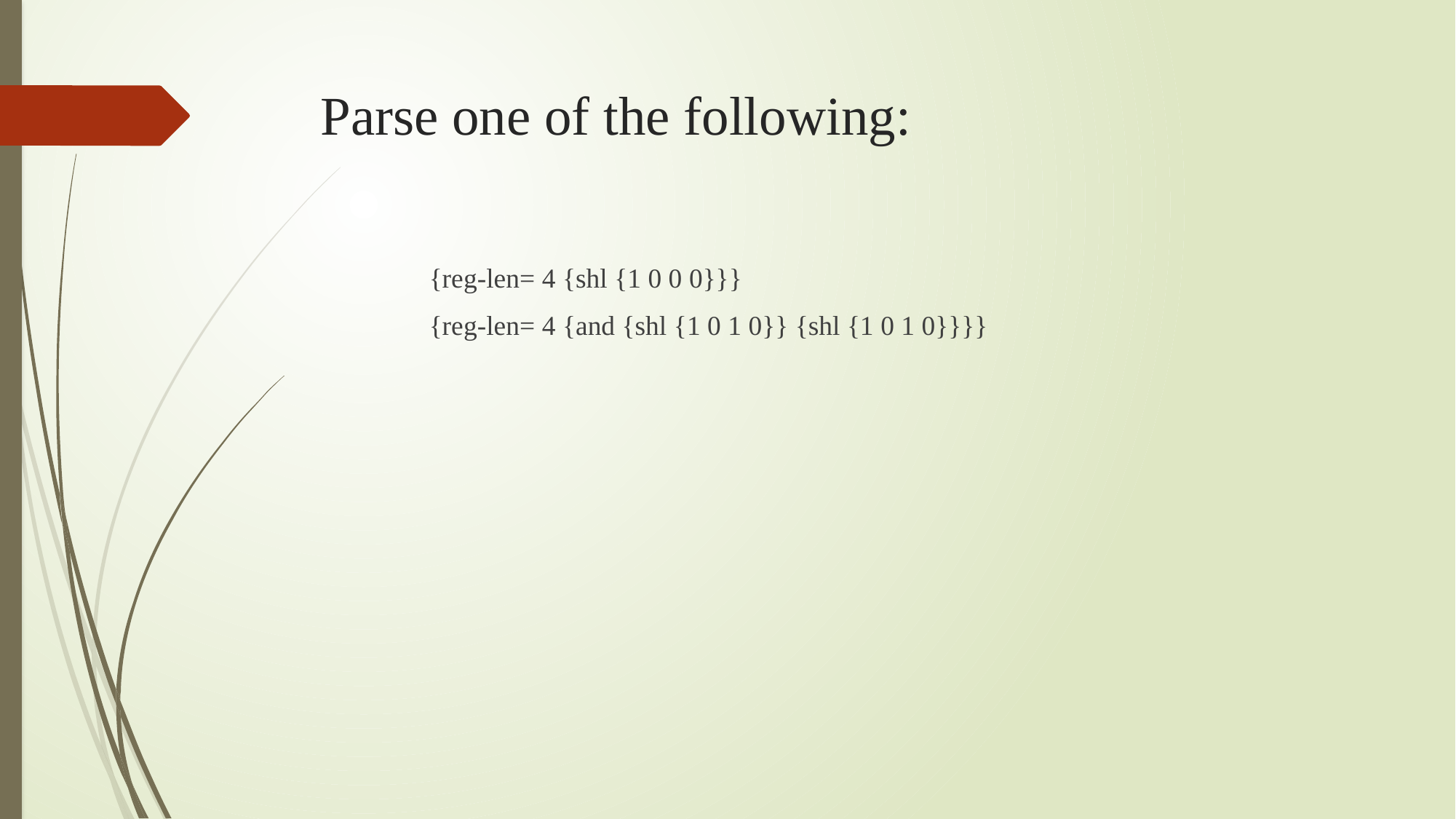

# Parse one of the following:
	{reg-len= 4 {shl {1 0 0 0}}}
	{reg-len= 4 {and {shl {1 0 1 0}} {shl {1 0 1 0}}}}